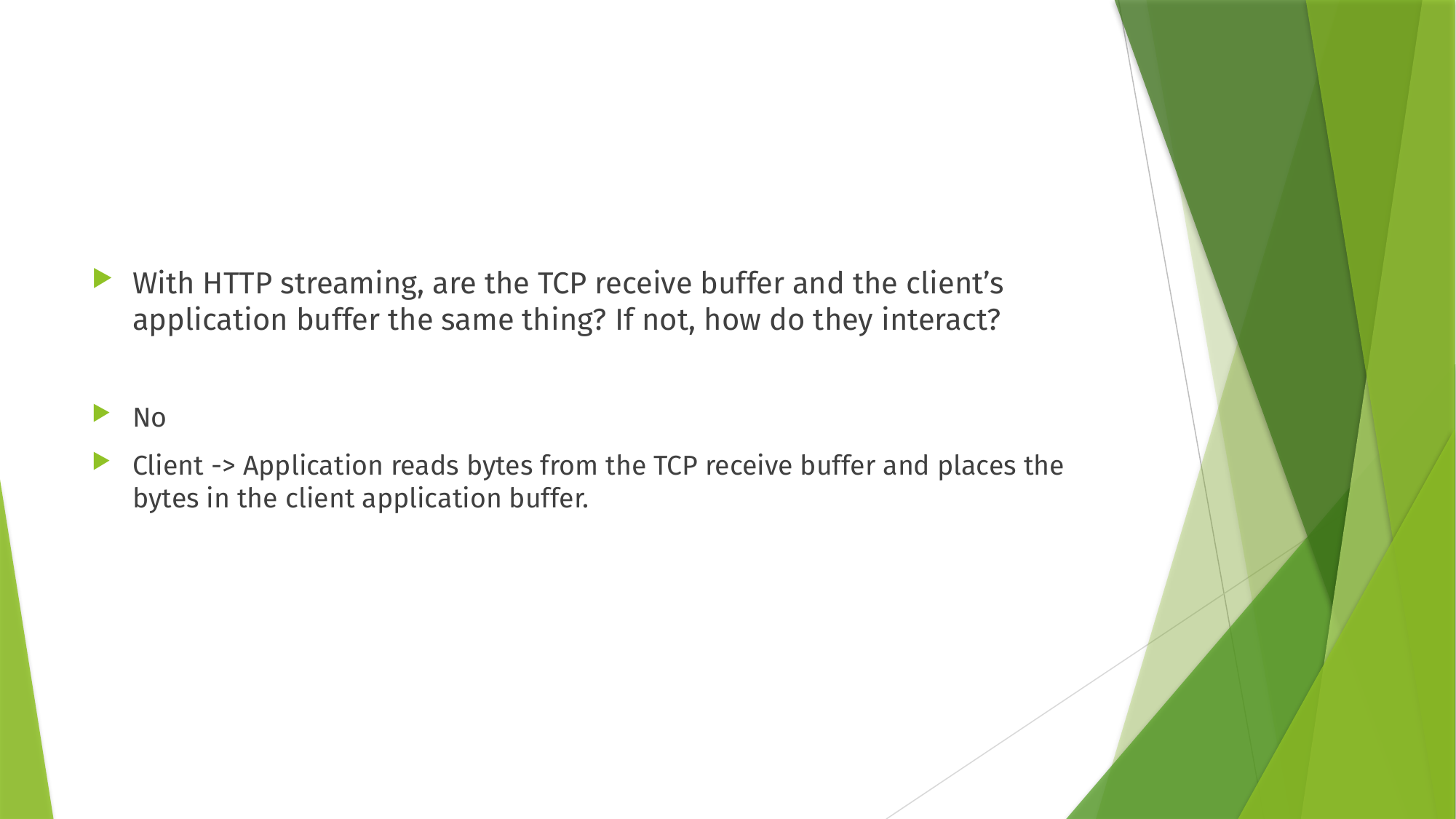

#
With HTTP streaming, are the TCP receive buffer and the client’s application buffer the same thing? If not, how do they interact?

No
Client -> Application reads bytes from the TCP receive buffer and places the bytes in the client application buffer.